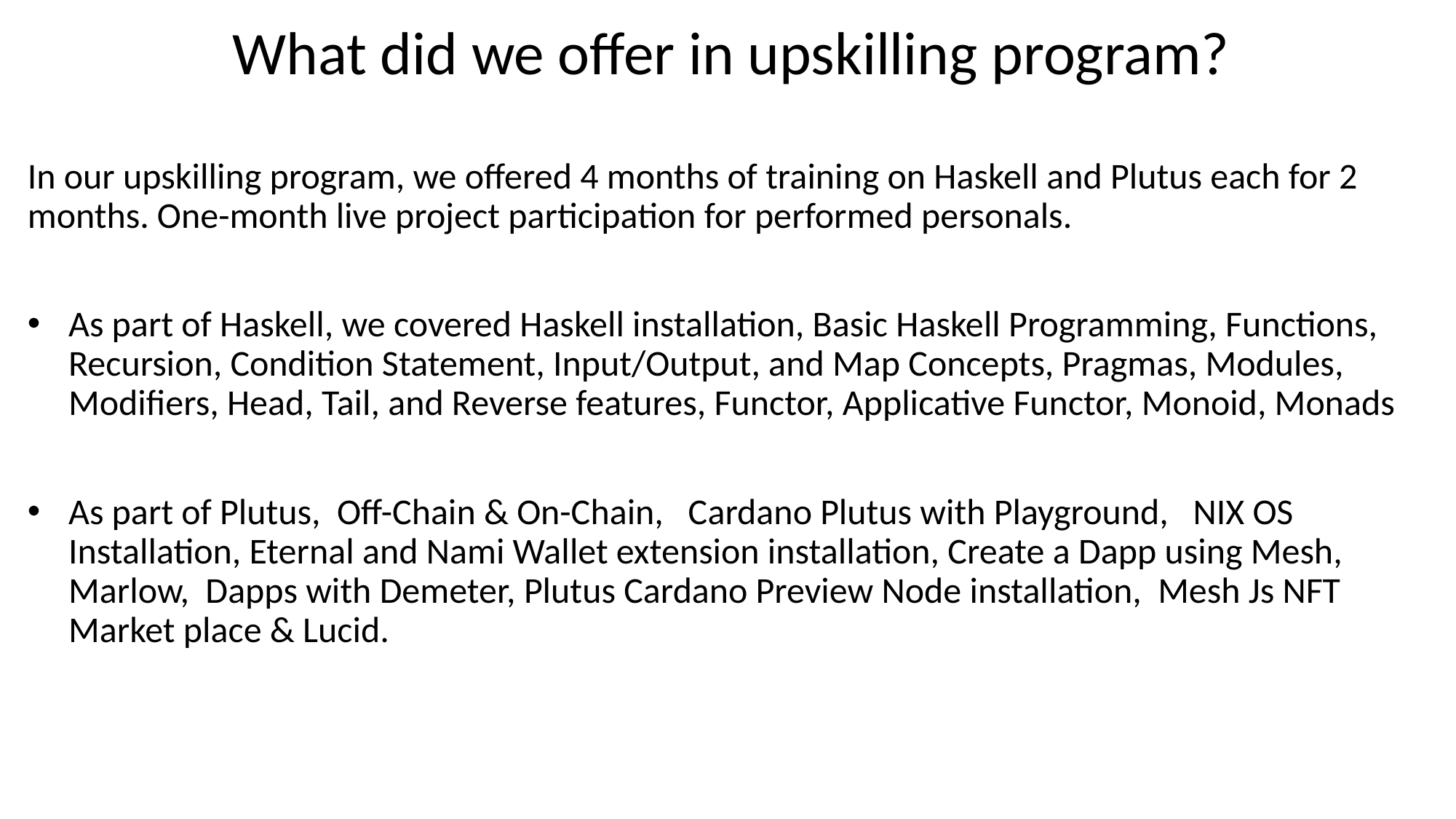

What did we offer in upskilling program?

In our upskilling program, we offered 4 months of training on Haskell and Plutus each for 2 months. One-month live project participation for performed personals.

As part of Haskell, we covered Haskell installation, Basic Haskell Programming, Functions, Recursion, Condition Statement, Input/Output, and Map Concepts, Pragmas, Modules, Modifiers, Head, Tail, and Reverse features, Functor, Applicative Functor, Monoid, Monads

As part of Plutus,  Off-Chain & On-Chain,   Cardano Plutus with Playground,   NIX OS Installation, Eternal and Nami Wallet extension installation, Create a Dapp using Mesh, Marlow,  Dapps with Demeter, Plutus Cardano Preview Node installation,  Mesh Js NFT Market place & Lucid.